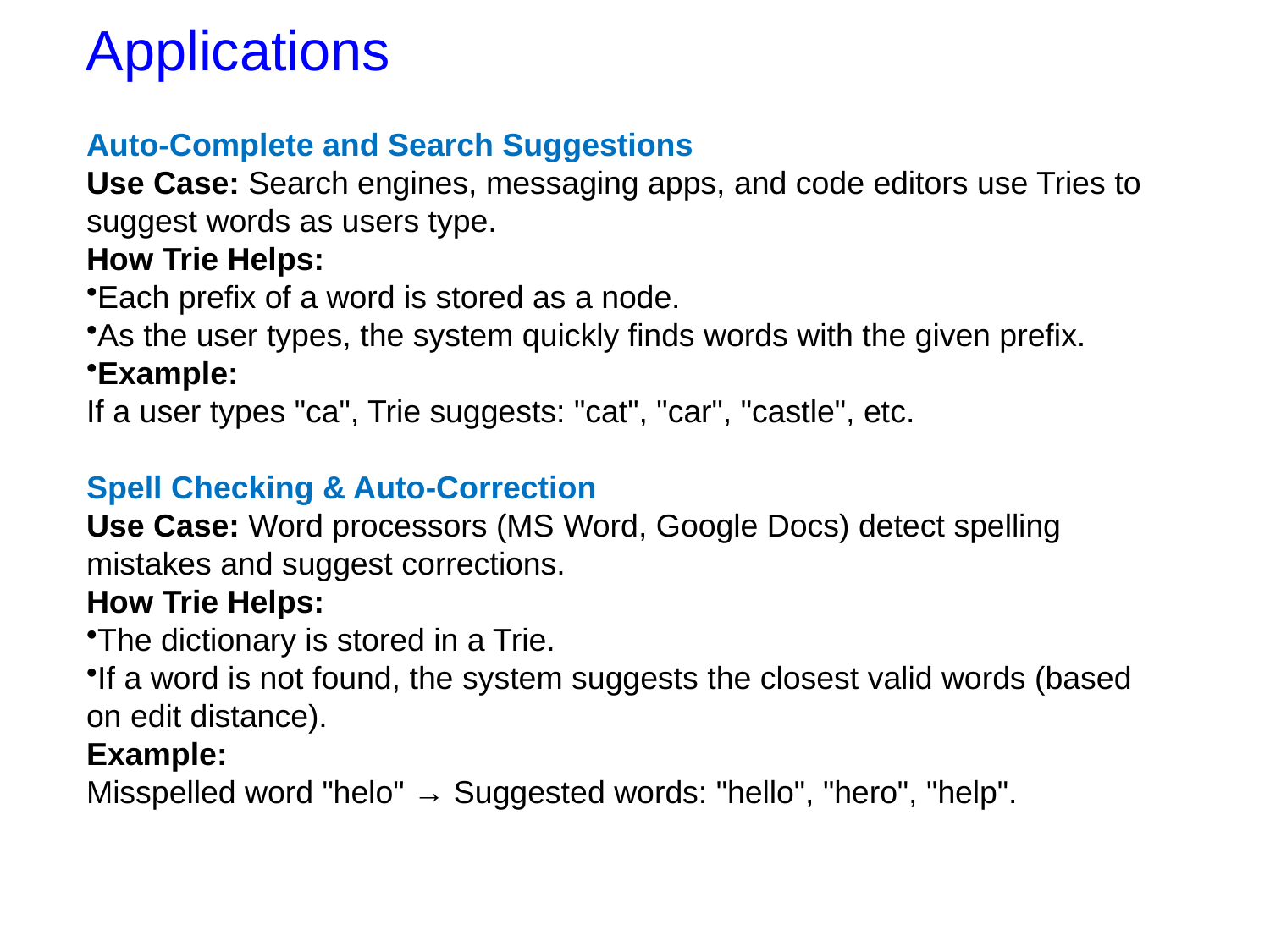

Applications
Auto-Complete and Search Suggestions
Use Case: Search engines, messaging apps, and code editors use Tries to suggest words as users type.
How Trie Helps:
Each prefix of a word is stored as a node.
As the user types, the system quickly finds words with the given prefix.
Example:
If a user types "ca", Trie suggests: "cat", "car", "castle", etc.

Spell Checking & Auto-Correction
Use Case: Word processors (MS Word, Google Docs) detect spelling mistakes and suggest corrections.
How Trie Helps:
The dictionary is stored in a Trie.
If a word is not found, the system suggests the closest valid words (based on edit distance).
Example:
Misspelled word "helo" → Suggested words: "hello", "hero", "help".